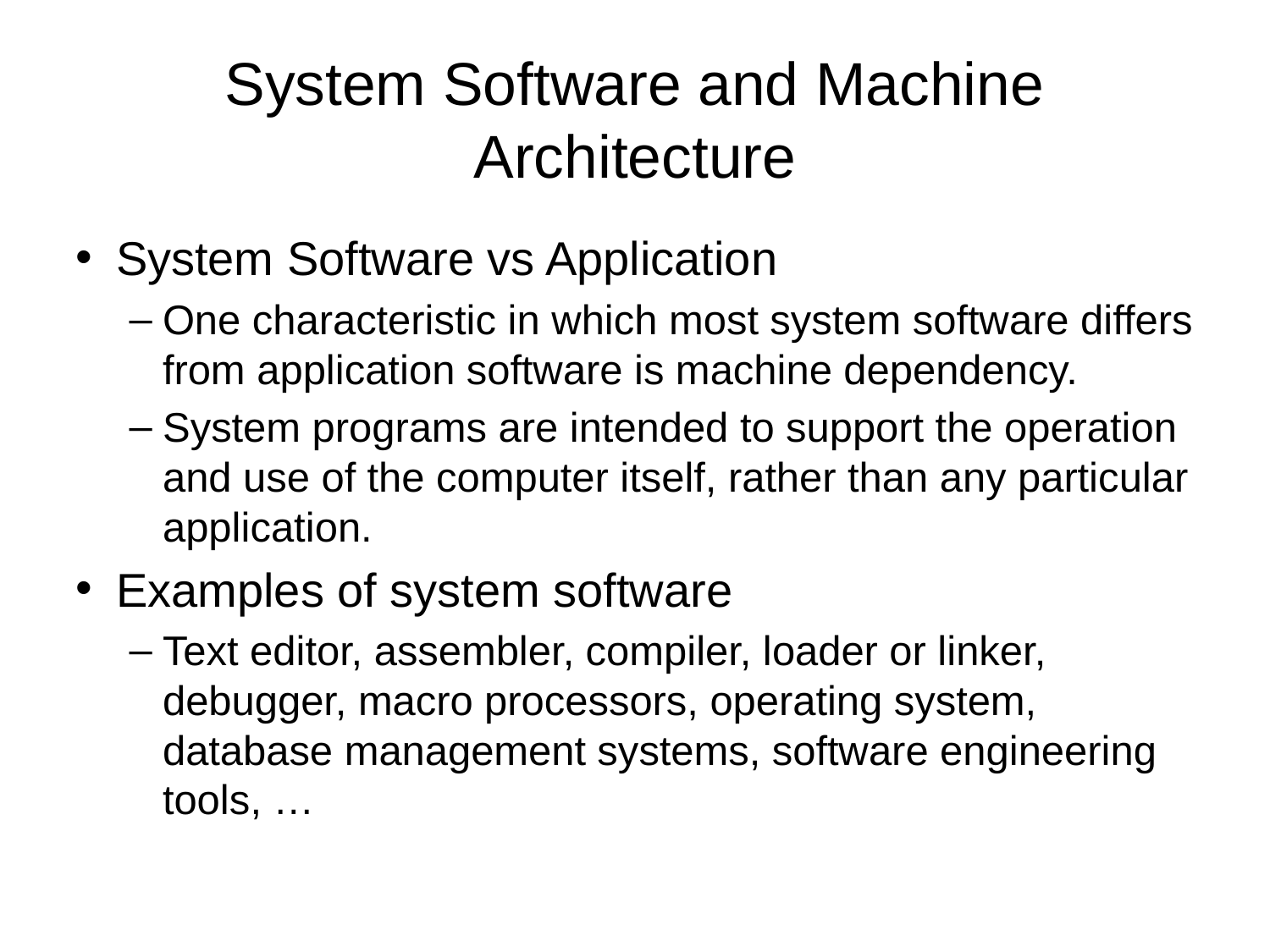

System Software and Machine Architecture
System Software vs Application
One characteristic in which most system software differs from application software is machine dependency.
System programs are intended to support the operation and use of the computer itself, rather than any particular application.
Examples of system software
Text editor, assembler, compiler, loader or linker, debugger, macro processors, operating system, database management systems, software engineering tools, …